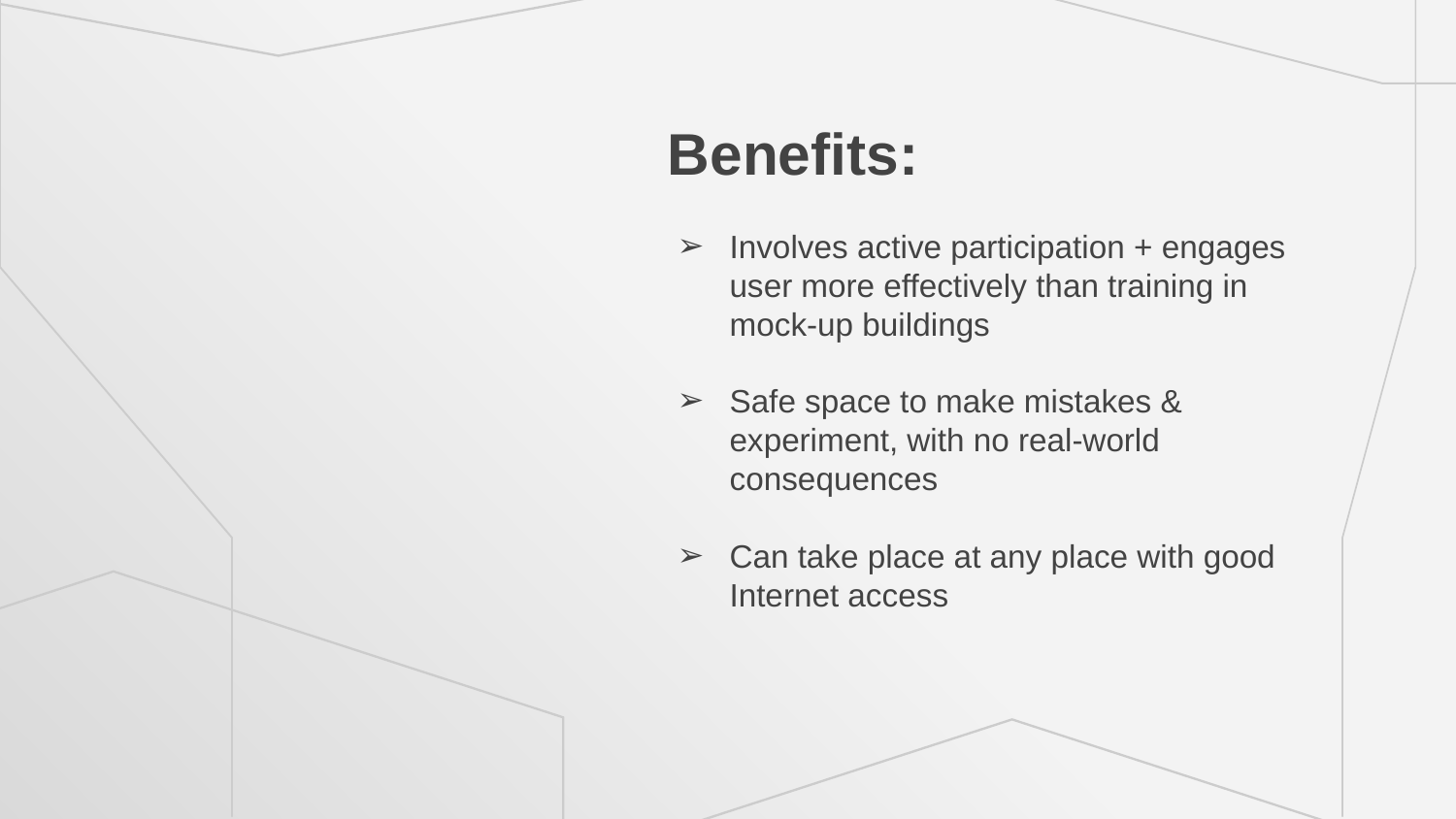

# Benefits:
Involves active participation + engages user more effectively than training in mock-up buildings

Safe space to make mistakes & experiment, with no real-world consequences

Can take place at any place with good Internet access